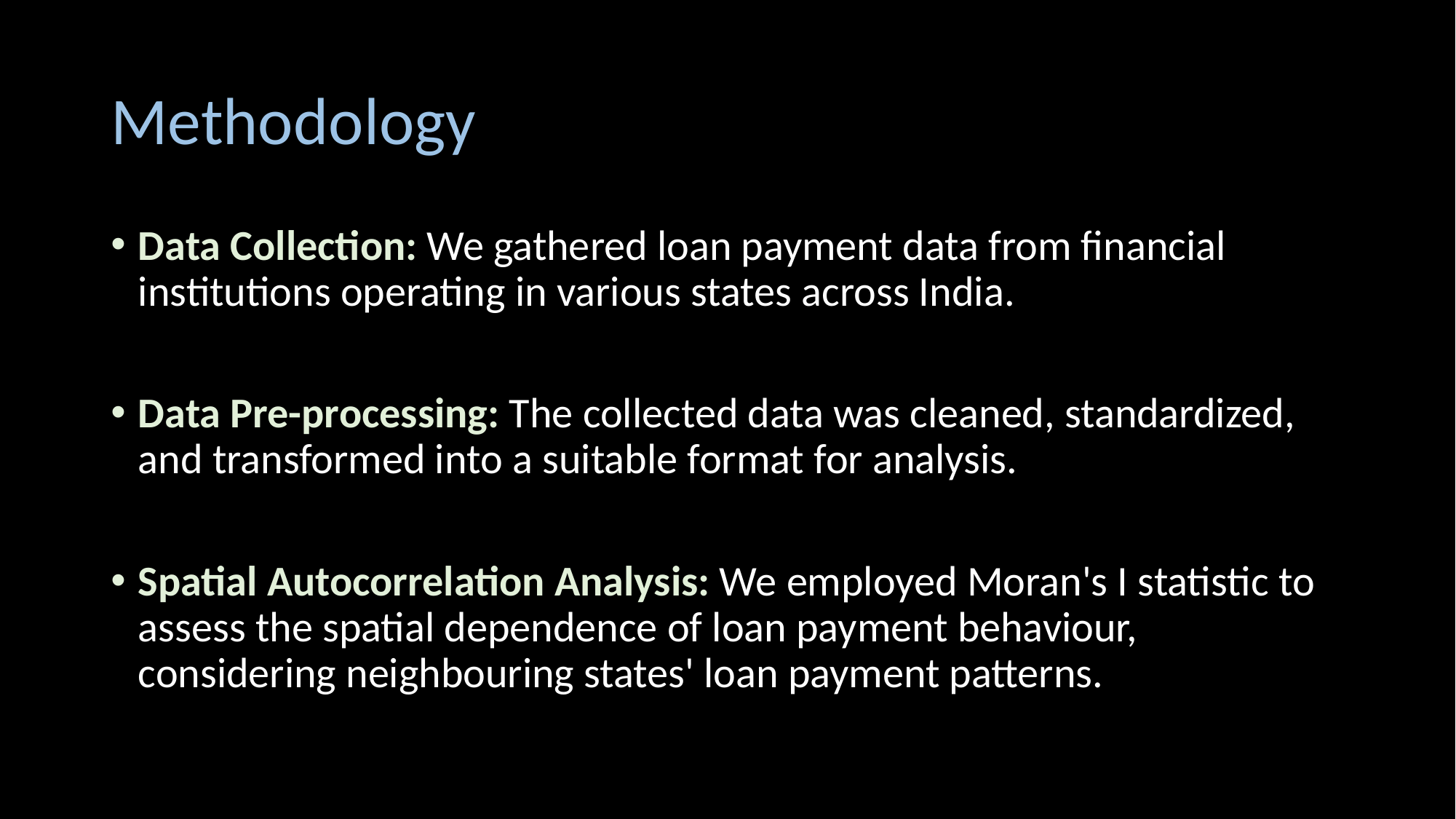

# Methodology
Data Collection: We gathered loan payment data from financial institutions operating in various states across India.

Data Pre-processing: The collected data was cleaned, standardized, and transformed into a suitable format for analysis.

Spatial Autocorrelation Analysis: We employed Moran's I statistic to assess the spatial dependence of loan payment behaviour, considering neighbouring states' loan payment patterns.